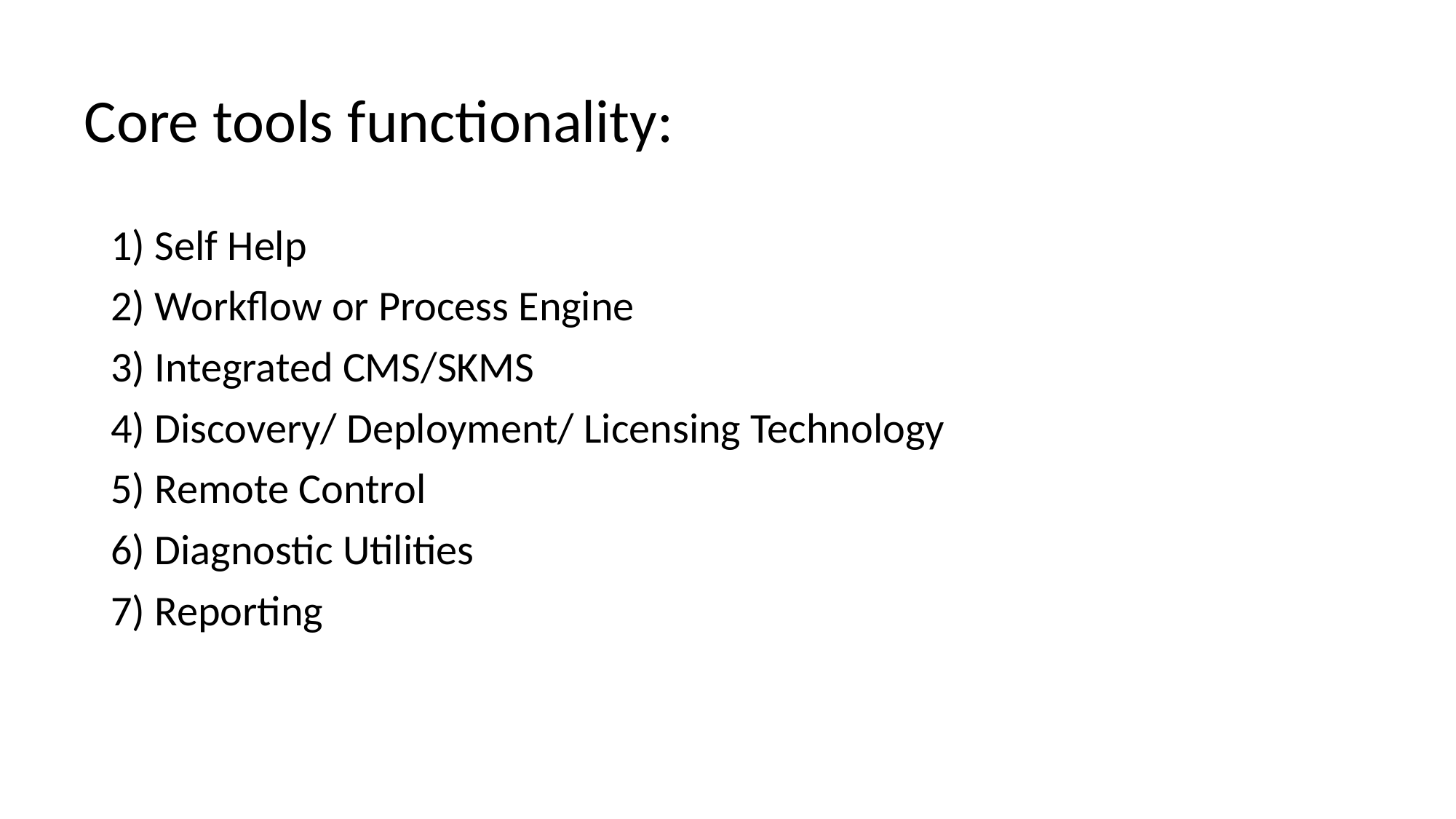

# Core tools functionality:
1) Self Help
2) Workflow or Process Engine
3) Integrated CMS/SKMS
4) Discovery/ Deployment/ Licensing Technology
5) Remote Control
6) Diagnostic Utilities
7) Reporting